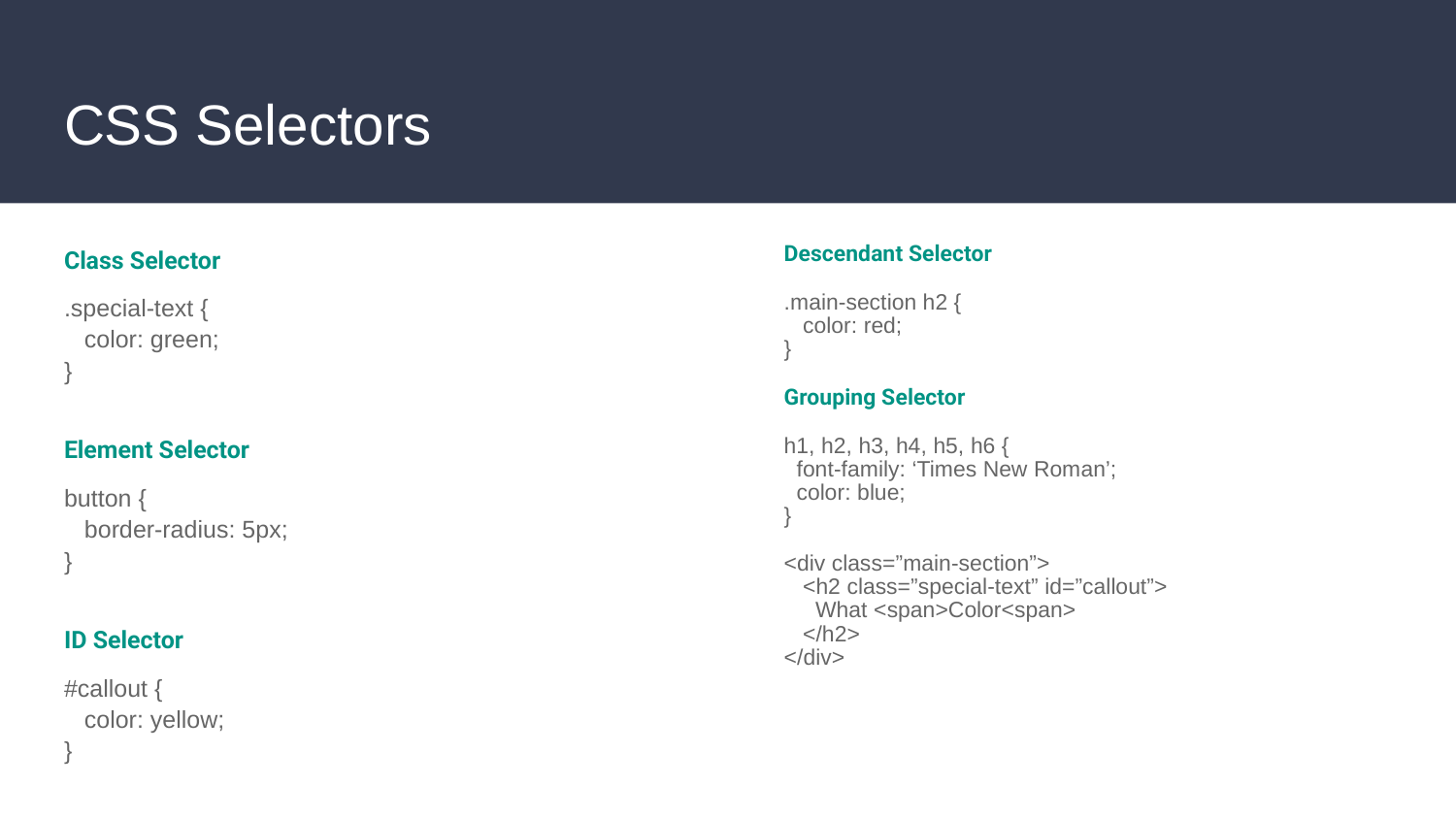

# CSS Selectors
Class Selector
.special-text {
   color: green;
}
Element Selector
button {
   border-radius: 5px;
}
ID Selector
#callout {
   color: yellow;
}
Descendant Selector
.main-section h2 {
   color: red;
}
Grouping Selector
h1, h2, h3, h4, h5, h6 {
  font-family: ‘Times New Roman’;
  color: blue;
}
<div class=”main-section”>
   <h2 class=”special-text” id=”callout”>
     What <span>Color<span>
   </h2>
</div>